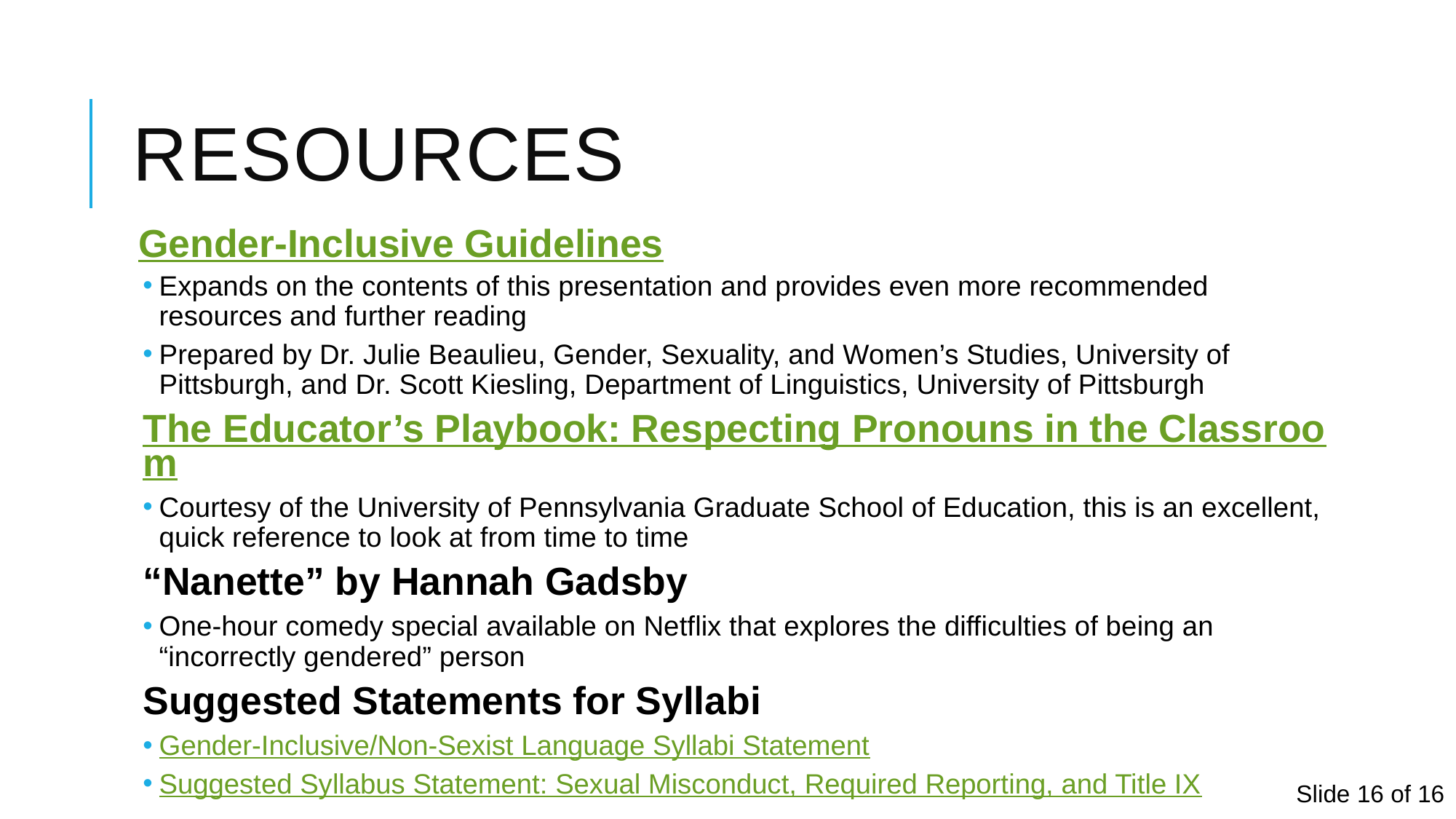

# Resources
Gender-Inclusive Guidelines
Expands on the contents of this presentation and provides even more recommended resources and further reading
Prepared by Dr. Julie Beaulieu, Gender, Sexuality, and Women’s Studies, University of Pittsburgh, and Dr. Scott Kiesling, Department of Linguistics, University of Pittsburgh
The Educator’s Playbook: Respecting Pronouns in the Classroom
Courtesy of the University of Pennsylvania Graduate School of Education, this is an excellent, quick reference to look at from time to time
“Nanette” by Hannah Gadsby
One-hour comedy special available on Netflix that explores the difficulties of being an “incorrectly gendered” person
Suggested Statements for Syllabi
Gender-Inclusive/Non-Sexist Language Syllabi Statement
Suggested Syllabus Statement: Sexual Misconduct, Required Reporting, and Title IX